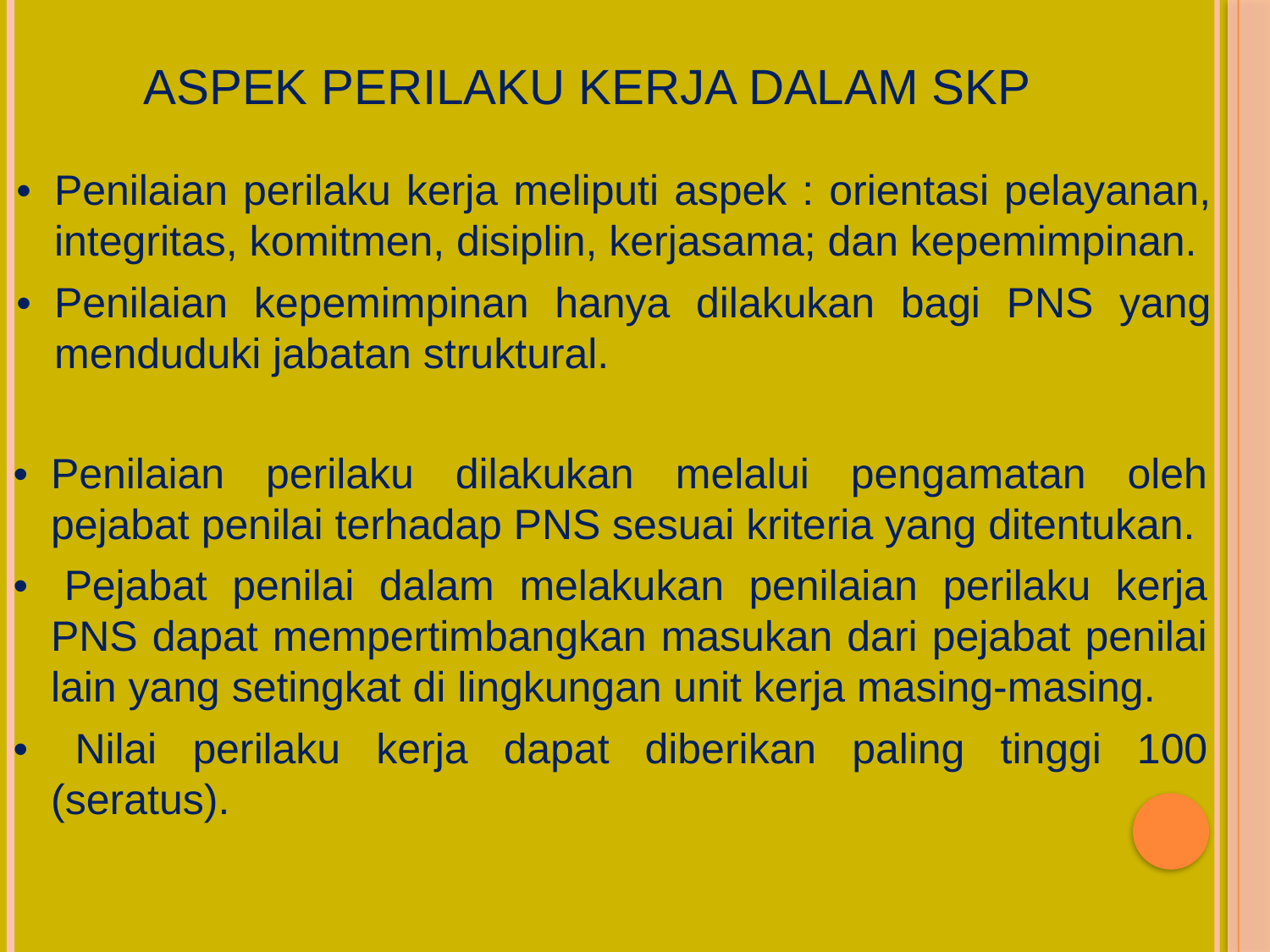

# ASPEK PERILAKU KERJA DALAM SKP
•	Penilaian perilaku kerja meliputi aspek : orientasi pelayanan, integritas, komitmen, disiplin, kerjasama; dan kepemimpinan.
•	Penilaian kepemimpinan hanya dilakukan bagi PNS yang menduduki jabatan struktural.
•	Penilaian perilaku dilakukan melalui pengamatan oleh pejabat penilai terhadap PNS sesuai kriteria yang ditentukan.
• 	Pejabat penilai dalam melakukan penilaian perilaku kerja PNS dapat mempertimbangkan masukan dari pejabat penilai lain yang setingkat di lingkungan unit kerja masing-masing.
• 	Nilai perilaku kerja dapat diberikan paling tinggi 100 (seratus).